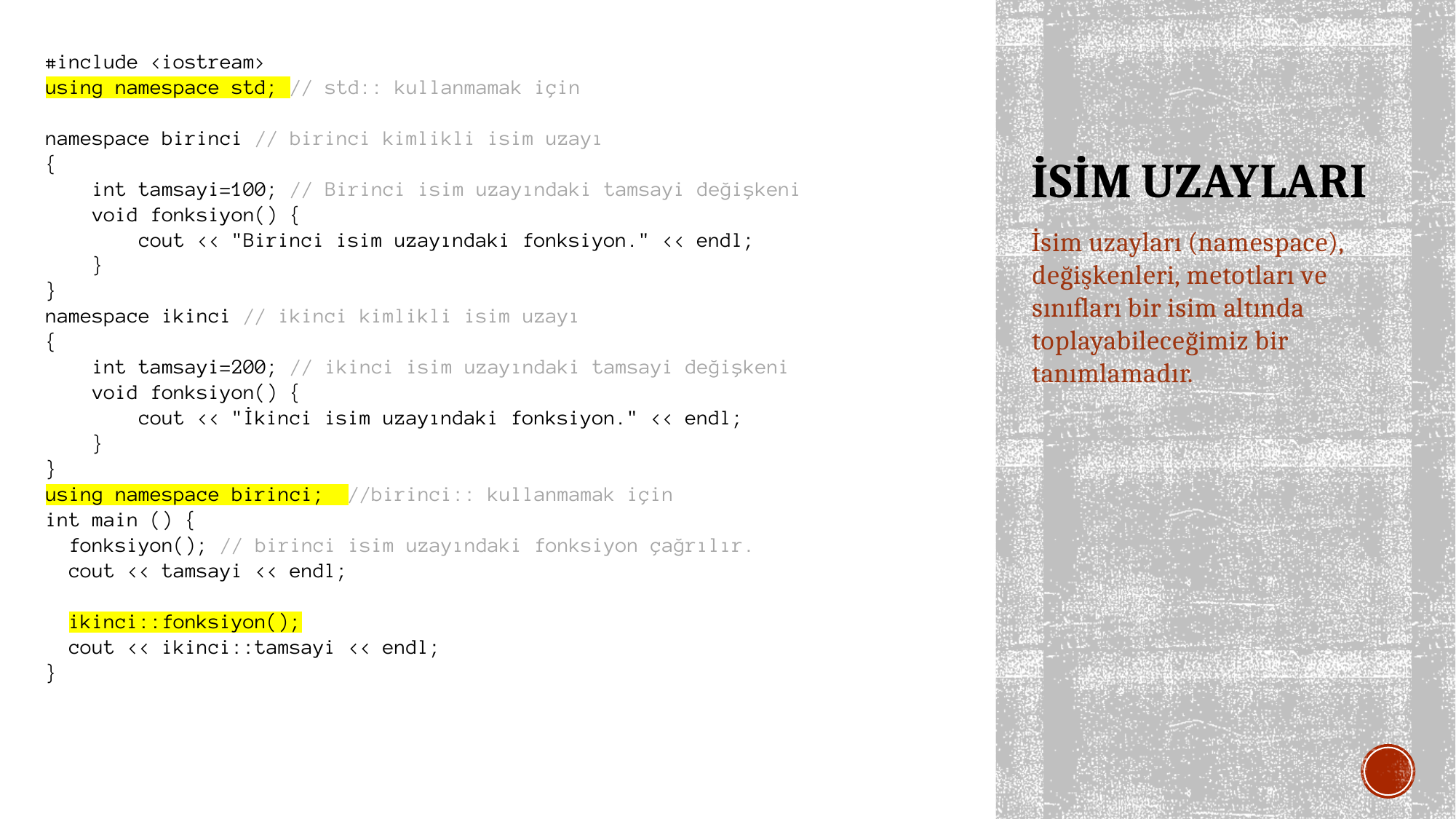

#include <iostream>
using namespace std; // std:: kullanmamak için

namespace birinci // birinci kimlikli isim uzayı
{
    int tamsayi=100; // Birinci isim uzayındaki tamsayi değişkeni
    void fonksiyon() {
        cout << "Birinci isim uzayındaki fonksiyon." << endl;
    }
}
namespace ikinci // ikinci kimlikli isim uzayı
{
    int tamsayi=200; // ikinci isim uzayındaki tamsayi değişkeni
    void fonksiyon() {
        cout << "İkinci isim uzayındaki fonksiyon." << endl;
    }
}
using namespace birinci;  //birinci:: kullanmamak için
int main () {
  fonksiyon(); // birinci isim uzayındaki fonksiyon çağrılır.
  cout << tamsayi << endl;

  ikinci::fonksiyon();
  cout << ikinci::tamsayi << endl;
}
# İSİM UZAYLARI
İsim uzayları (namespace), değişkenleri, metotları ve sınıfları bir isim altında toplayabileceğimiz bir tanımlamadır.